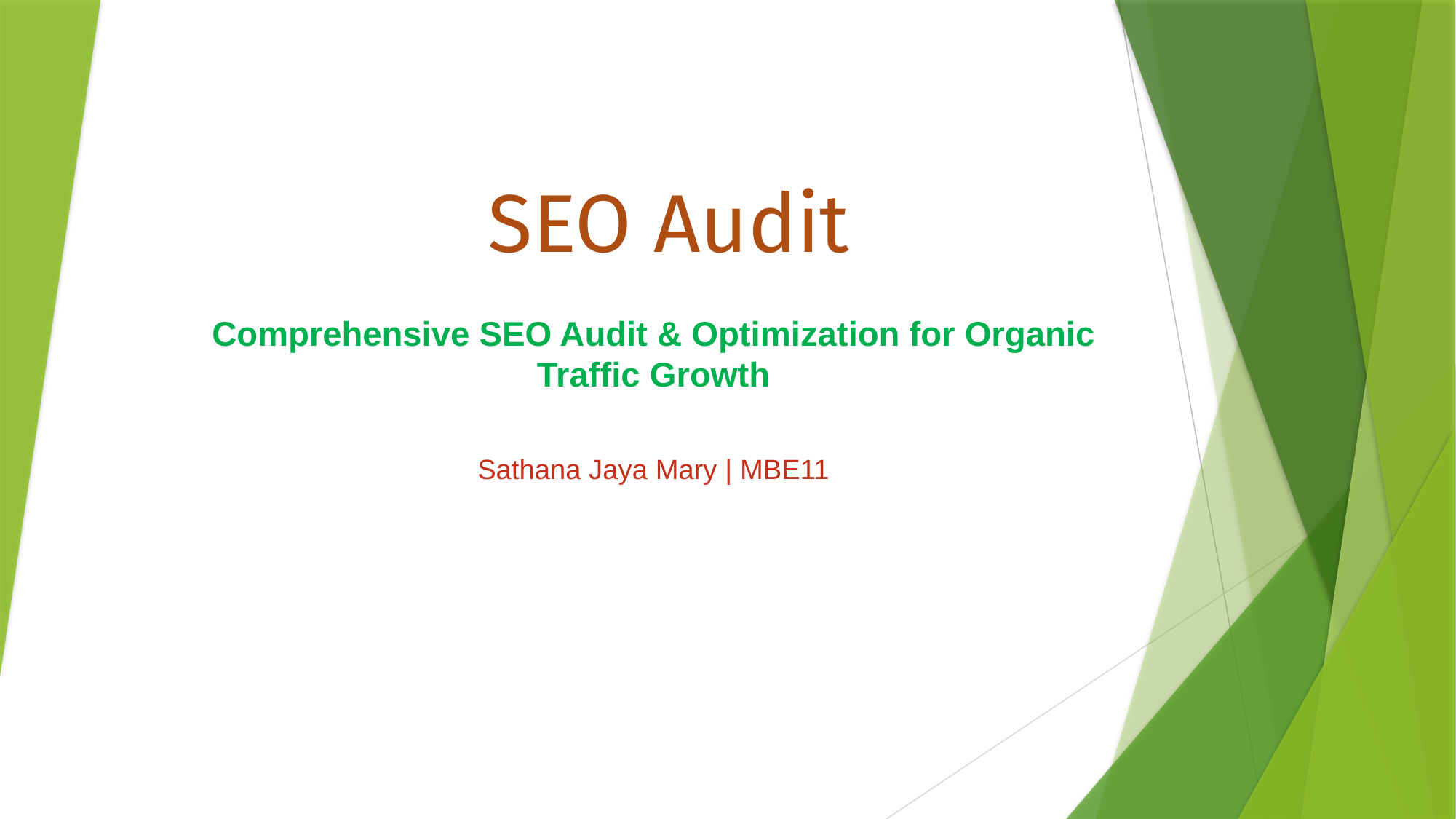

# SEO Audit
Comprehensive SEO Audit & Optimization for Organic Traffic Growth

Sathana Jaya Mary | MBE11